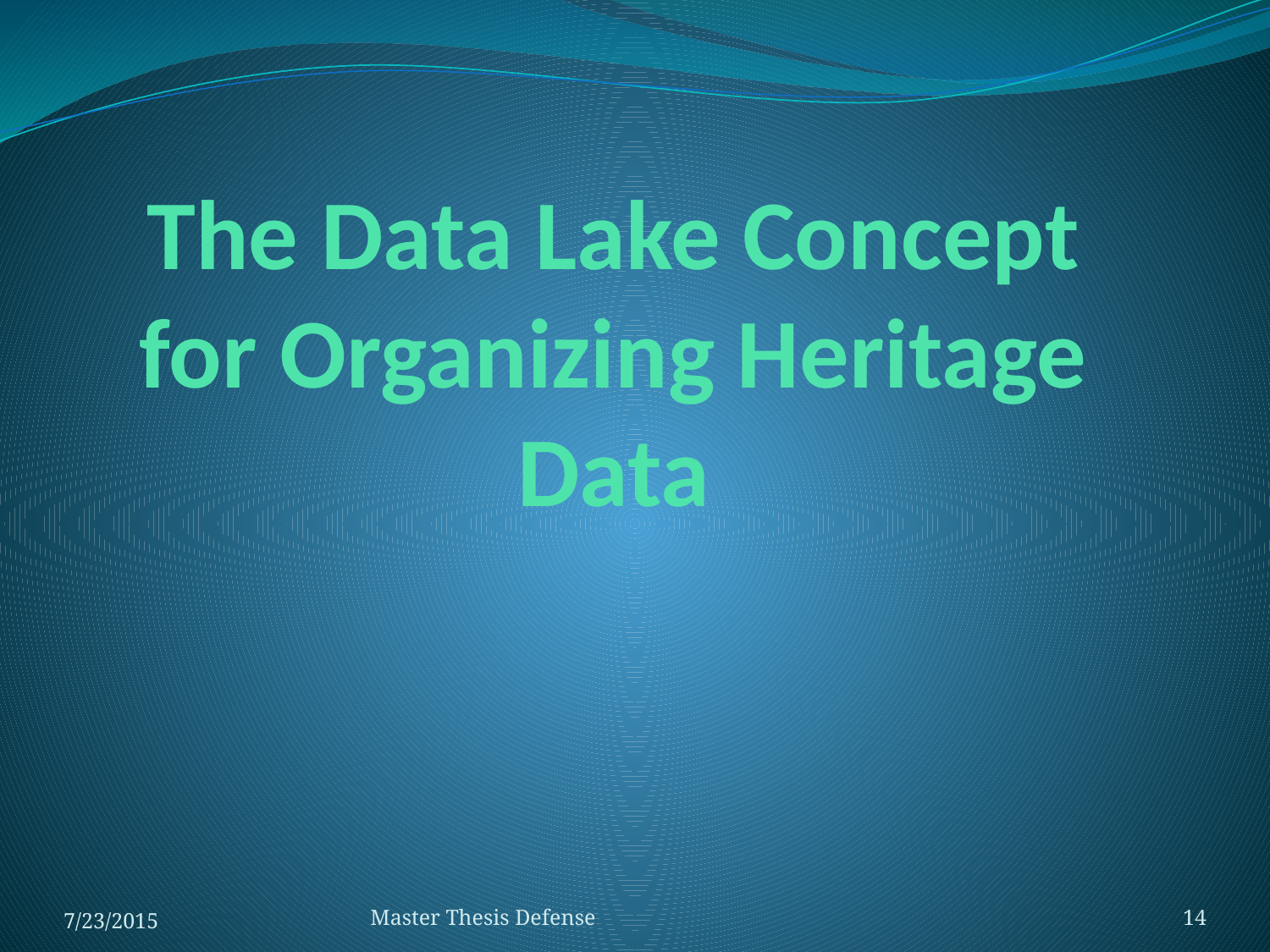

# The Data Lake Concept for Organizing Heritage Data
7/23/2015
Master Thesis Defense
14